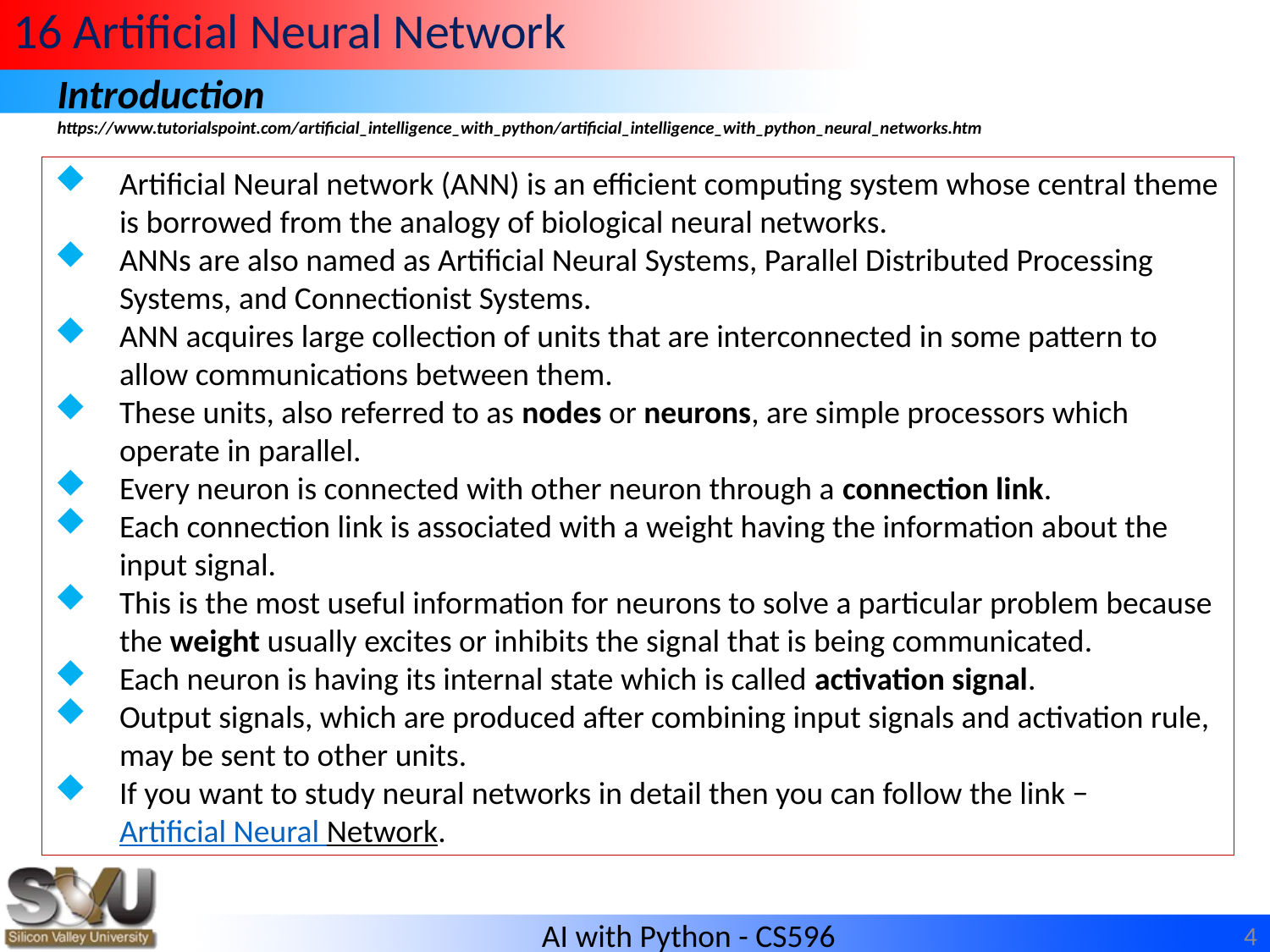

# 16 Artificial Neural Network
Introduction
https://www.tutorialspoint.com/artificial_intelligence_with_python/artificial_intelligence_with_python_neural_networks.htm
Artificial Neural network (ANN) is an efficient computing system whose central theme is borrowed from the analogy of biological neural networks.
ANNs are also named as Artificial Neural Systems, Parallel Distributed Processing Systems, and Connectionist Systems.
ANN acquires large collection of units that are interconnected in some pattern to allow communications between them.
These units, also referred to as nodes or neurons, are simple processors which operate in parallel.
Every neuron is connected with other neuron through a connection link.
Each connection link is associated with a weight having the information about the input signal.
This is the most useful information for neurons to solve a particular problem because the weight usually excites or inhibits the signal that is being communicated.
Each neuron is having its internal state which is called activation signal.
Output signals, which are produced after combining input signals and activation rule, may be sent to other units.
If you want to study neural networks in detail then you can follow the link − Artificial Neural Network.
4
AI with Python - CS596